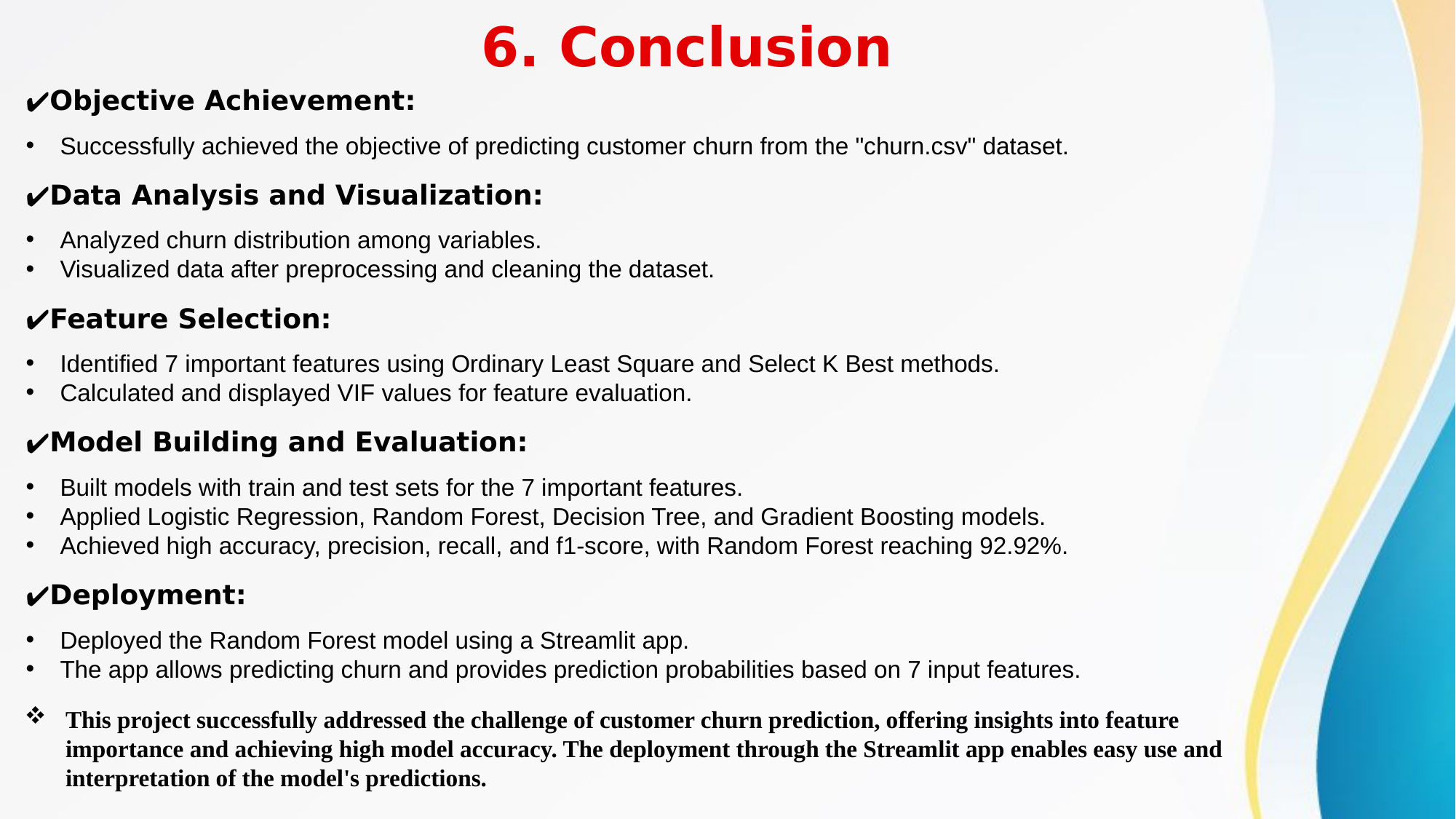

# 6. Conclusion

Objective Achievement:

Successfully achieved the objective of predicting customer churn from the "churn.csv" dataset.

Data Analysis and Visualization:

Analyzed churn distribution among variables.
Visualized data after preprocessing and cleaning the dataset.

Feature Selection:

Identified 7 important features using Ordinary Least Square and Select K Best methods.
Calculated and displayed VIF values for feature evaluation.

Model Building and Evaluation:

Built models with train and test sets for the 7 important features.
Applied Logistic Regression, Random Forest, Decision Tree, and Gradient Boosting models.
Achieved high accuracy, precision, recall, and f1-score, with Random Forest reaching 92.92%.

Deployment:

Deployed the Random Forest model using a Streamlit app.
The app allows predicting churn and provides prediction probabilities based on 7 input features.

This project successfully addressed the challenge of customer churn prediction, offering insights into feature importance and achieving high model accuracy. The deployment through the Streamlit app enables easy use and interpretation of the model's predictions.